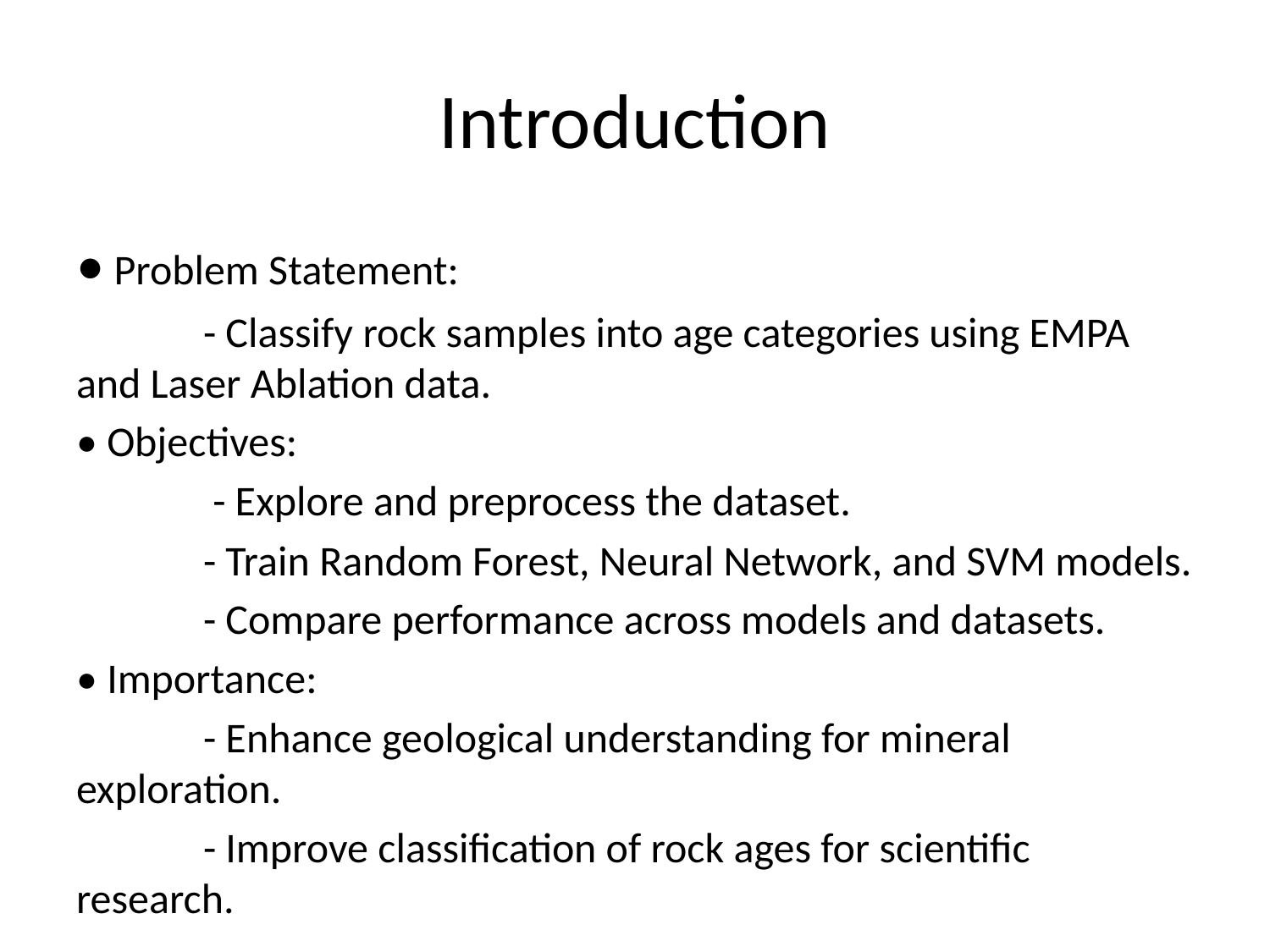

# Introduction
• Problem Statement:
	- Classify rock samples into age categories using EMPA and Laser Ablation data.
• Objectives:
	 - Explore and preprocess the dataset.
 	- Train Random Forest, Neural Network, and SVM models.
 	- Compare performance across models and datasets.
• Importance:
 	- Enhance geological understanding for mineral exploration.
 	- Improve classification of rock ages for scientific research.